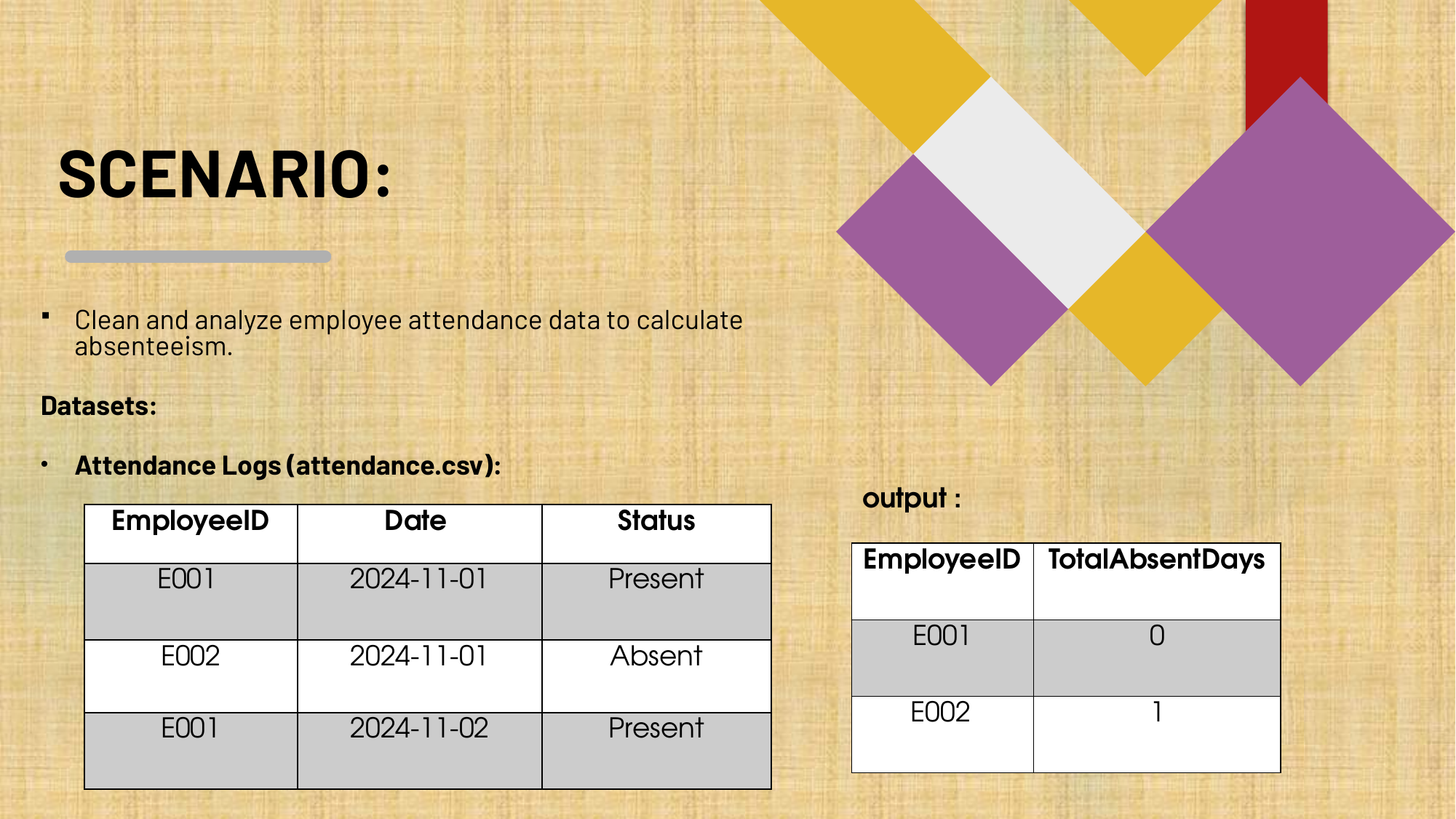

# SCENARIO:

Clean and analyze employee attendance data to calculate absenteeism.
Datasets:
Attendance Logs (attendance.csv):

output :
| EmployeeID | Date | Status |
| --- | --- | --- |
| E001 | 2024-11-01 | Present |
| E002 | 2024-11-01 | Absent |
| E001 | 2024-11-02 | Present |
| EmployeeID | TotalAbsentDays |
| --- | --- |
| E001 | 0 |
| E002 | 1 |